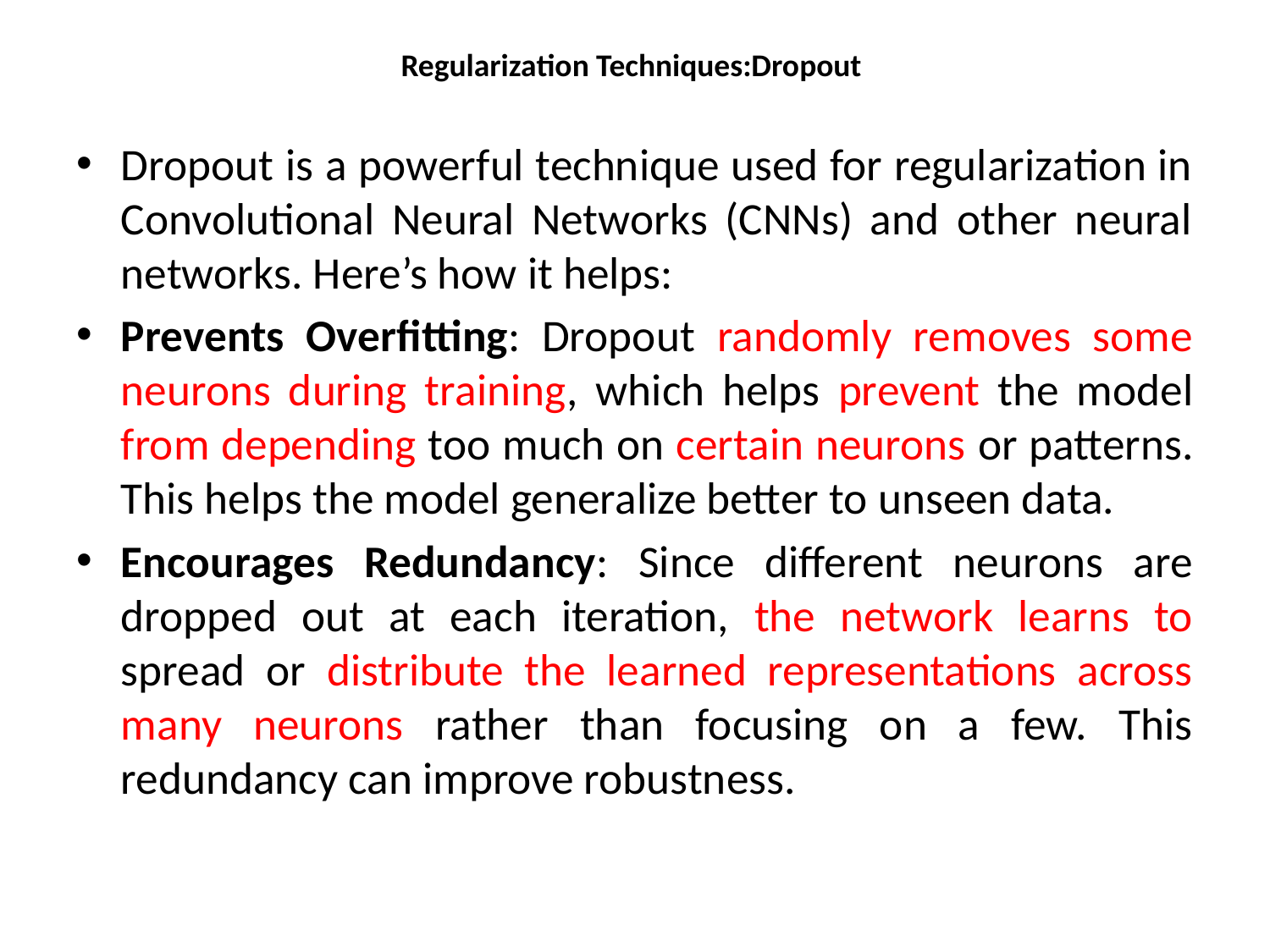

# Regularization Techniques:Dropout
Dropout is a powerful technique used for regularization in Convolutional Neural Networks (CNNs) and other neural networks. Here’s how it helps:
Prevents Overfitting: Dropout randomly removes some neurons during training, which helps prevent the model from depending too much on certain neurons or patterns. This helps the model generalize better to unseen data.
Encourages Redundancy: Since different neurons are dropped out at each iteration, the network learns to spread or distribute the learned representations across many neurons rather than focusing on a few. This redundancy can improve robustness.